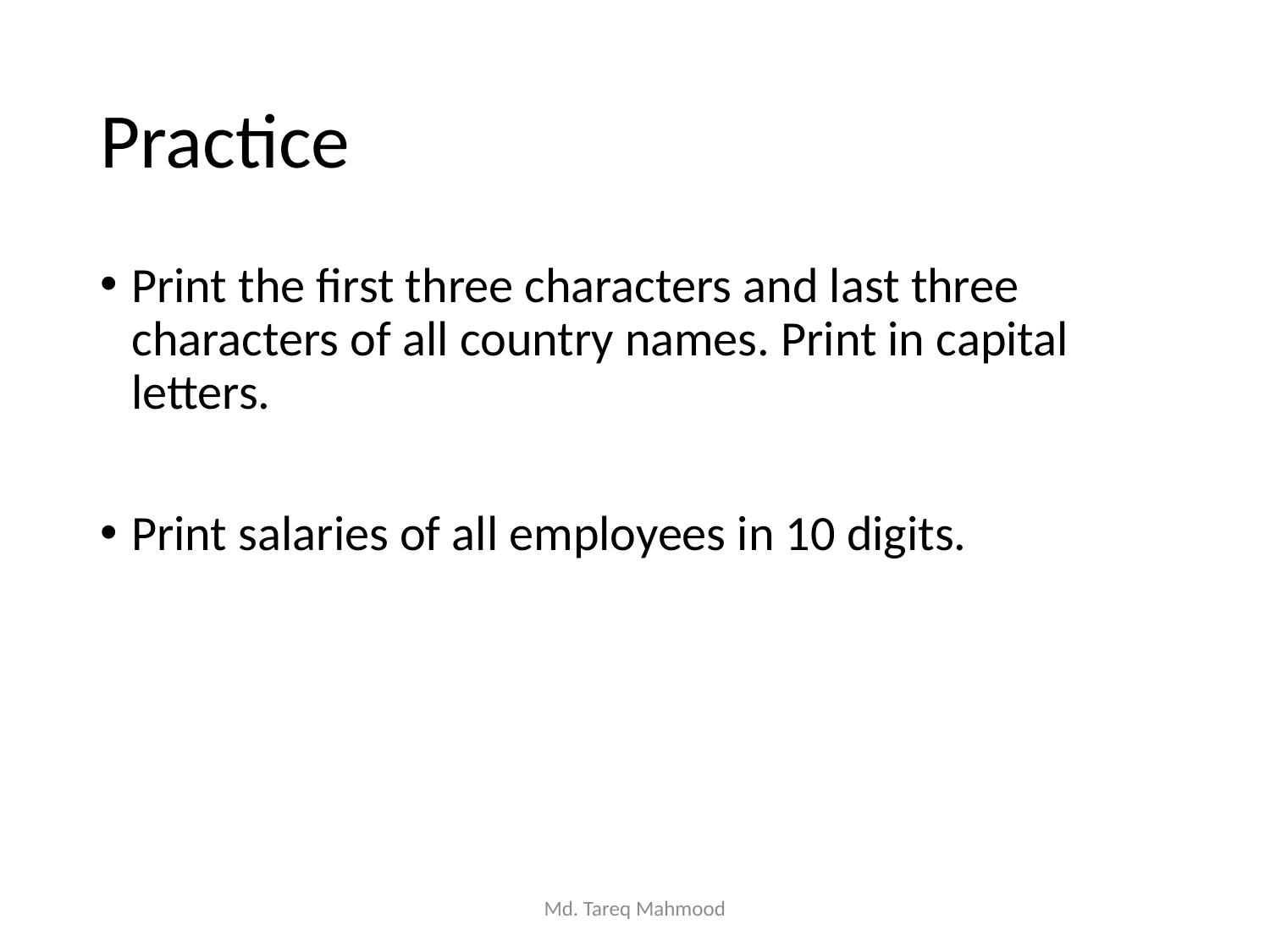

# Practice
Print the first three characters and last three characters of all country names. Print in capital
letters.

Print salaries of all employees in 10 digits.
Md. Tareq Mahmood